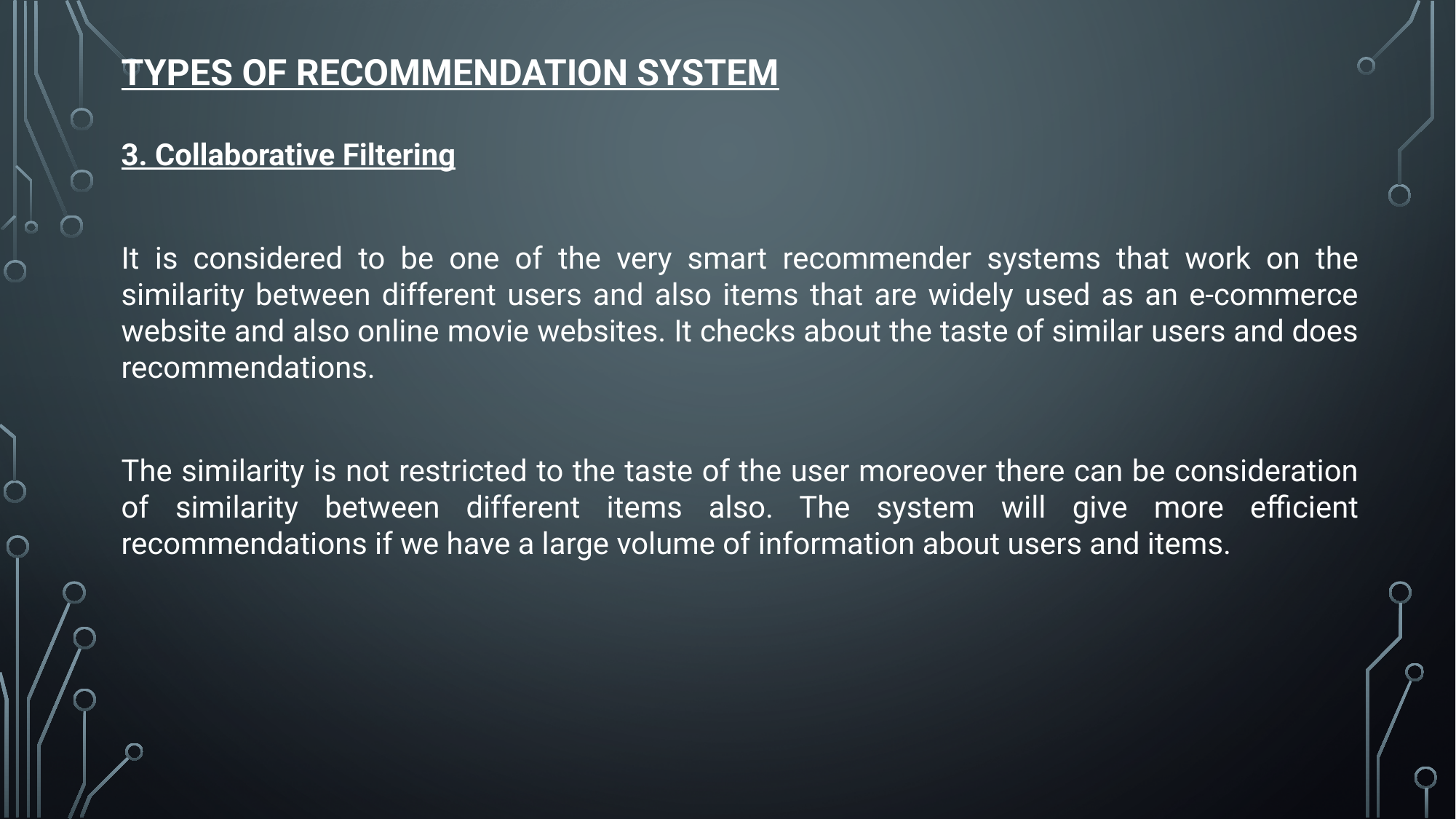

# Types of Recommendation System
3. Collaborative Filtering

It is considered to be one of the very smart recommender systems that work on the similarity between different users and also items that are widely used as an e-commerce website and also online movie websites. It checks about the taste of similar users and does recommendations.

The similarity is not restricted to the taste of the user moreover there can be consideration of similarity between different items also. The system will give more efficient recommendations if we have a large volume of information about users and items.